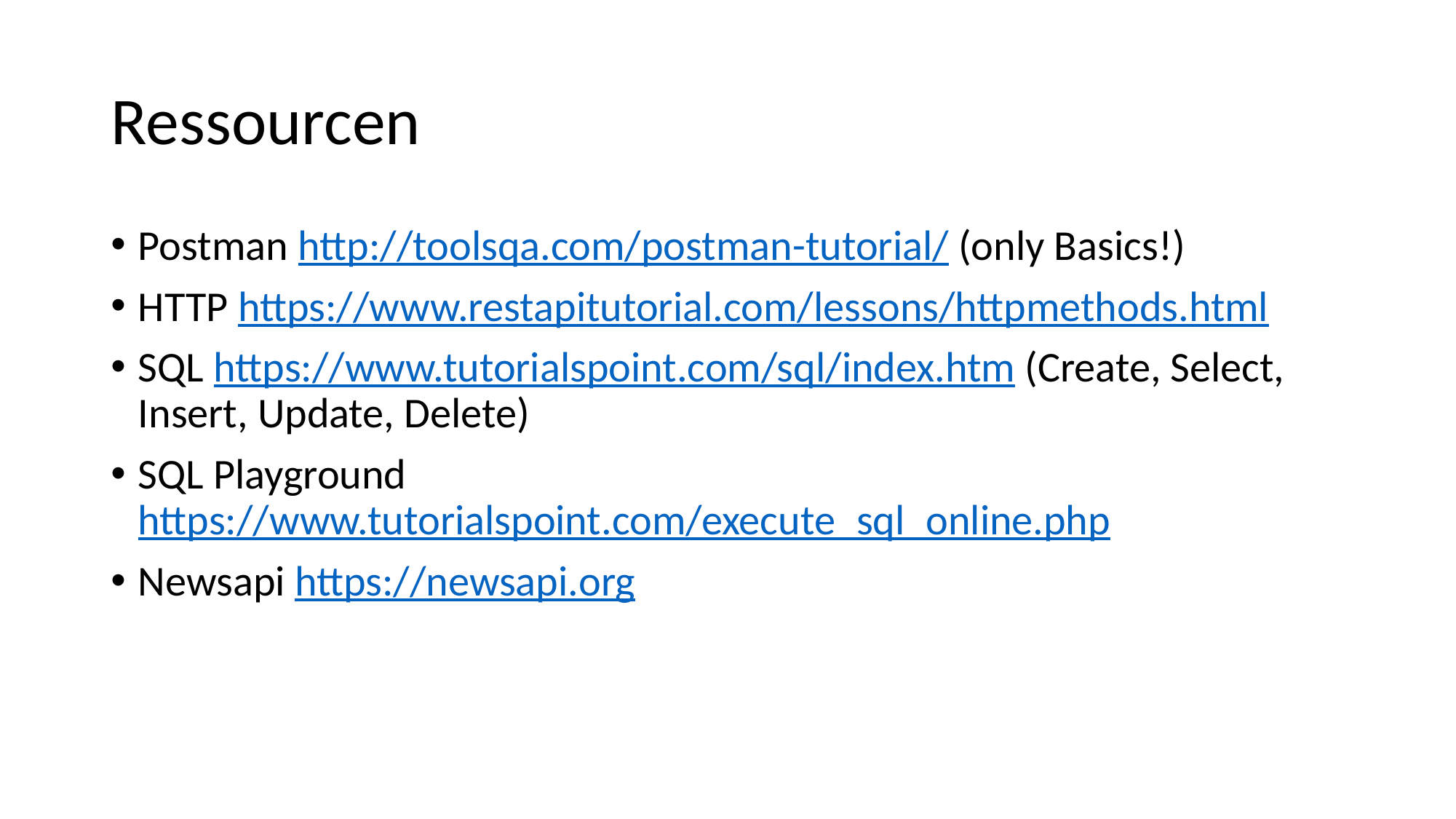

# Ressourcen
Postman http://toolsqa.com/postman-tutorial/ (only Basics!)
HTTP https://www.restapitutorial.com/lessons/httpmethods.html
SQL https://www.tutorialspoint.com/sql/index.htm (Create, Select, Insert, Update, Delete)
SQL Playground https://www.tutorialspoint.com/execute_sql_online.php
Newsapi https://newsapi.org